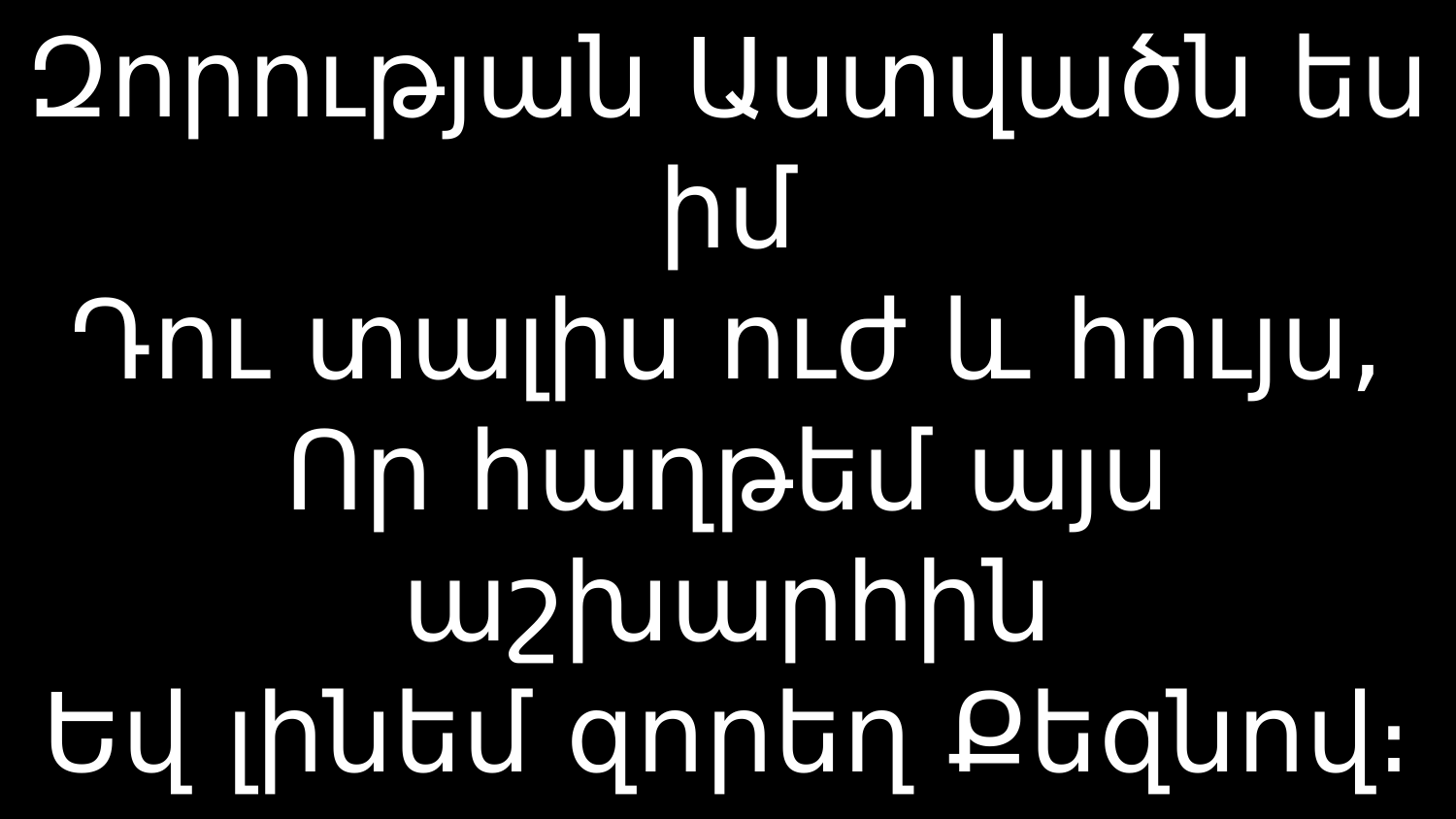

# Զորության Աստվածն ես իմ Դու տալիս ուժ և հույս, Որ հաղթեմ այս աշխարհին Եվ լինեմ զորեղ Քեզնով։